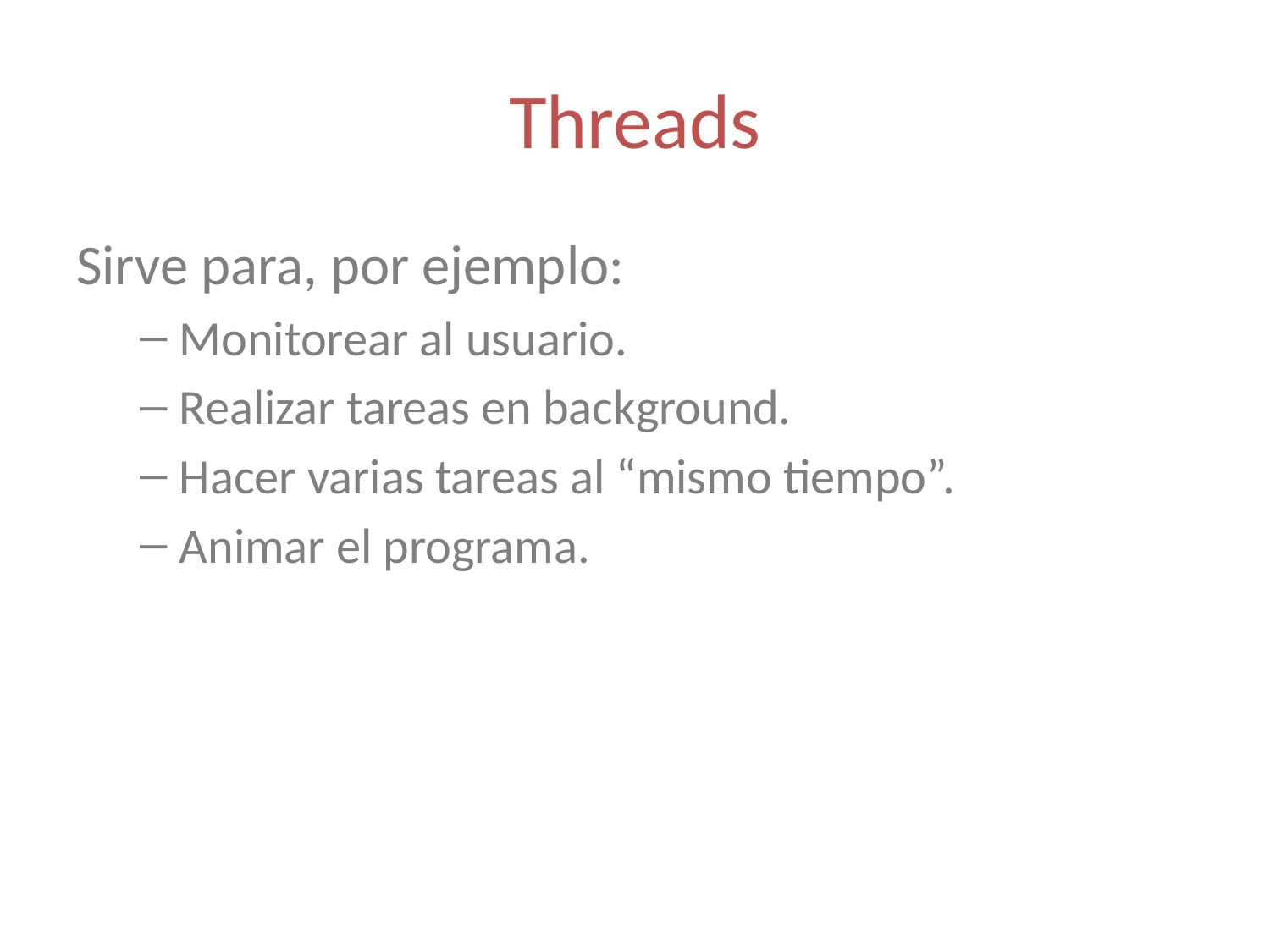

# Threads
Sirve para, por ejemplo:
Monitorear al usuario.
Realizar tareas en background.
Hacer varias tareas al “mismo tiempo”.
Animar el programa.